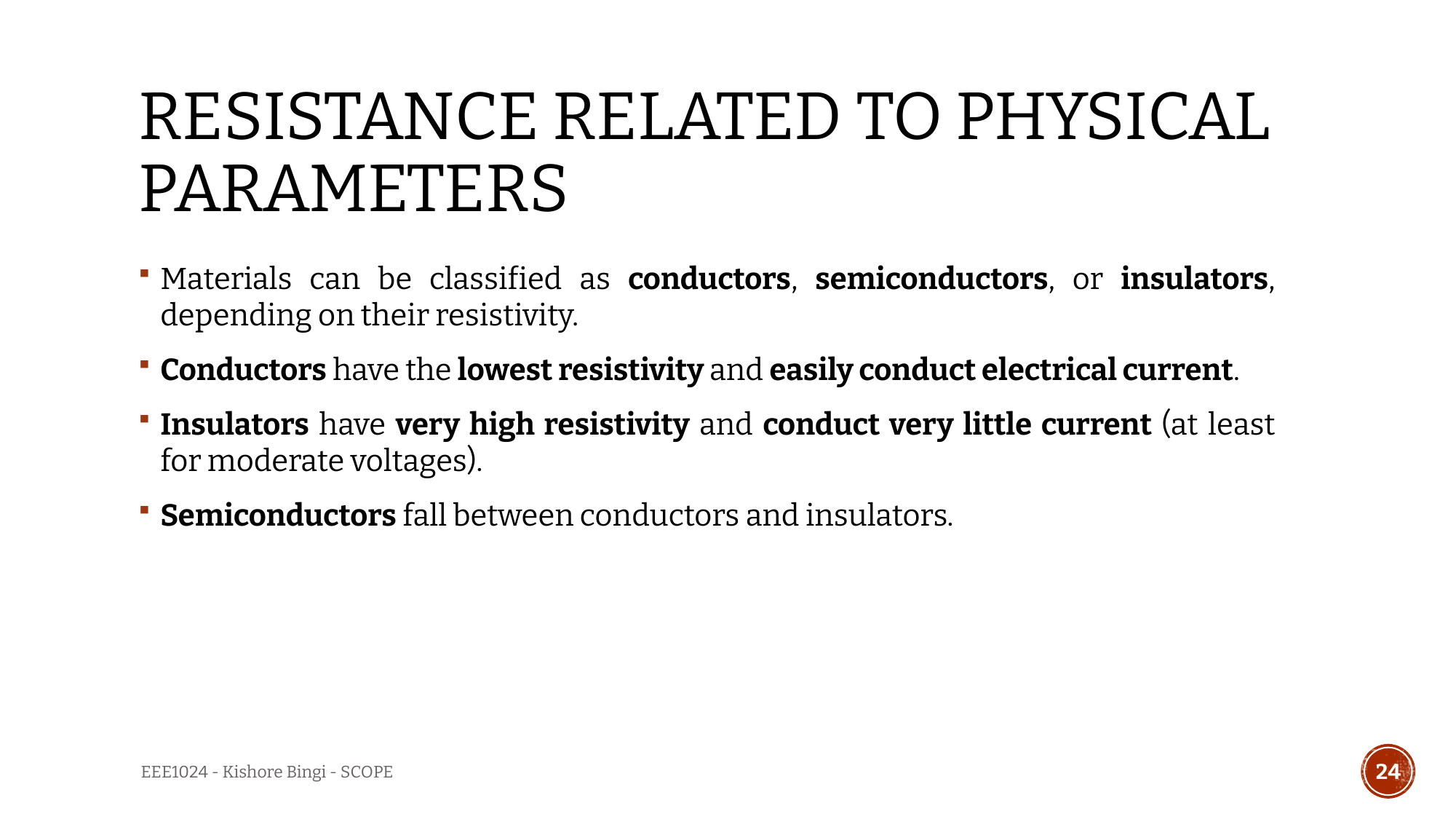

# Resistance Related to Physical Parameters
Materials can be classified as conductors, semiconductors, or insulators, depending on their resistivity.
Conductors have the lowest resistivity and easily conduct electrical current.
Insulators have very high resistivity and conduct very little current (at least for moderate voltages).
Semiconductors fall between conductors and insulators.
EEE1024 - Kishore Bingi - SCOPE
24